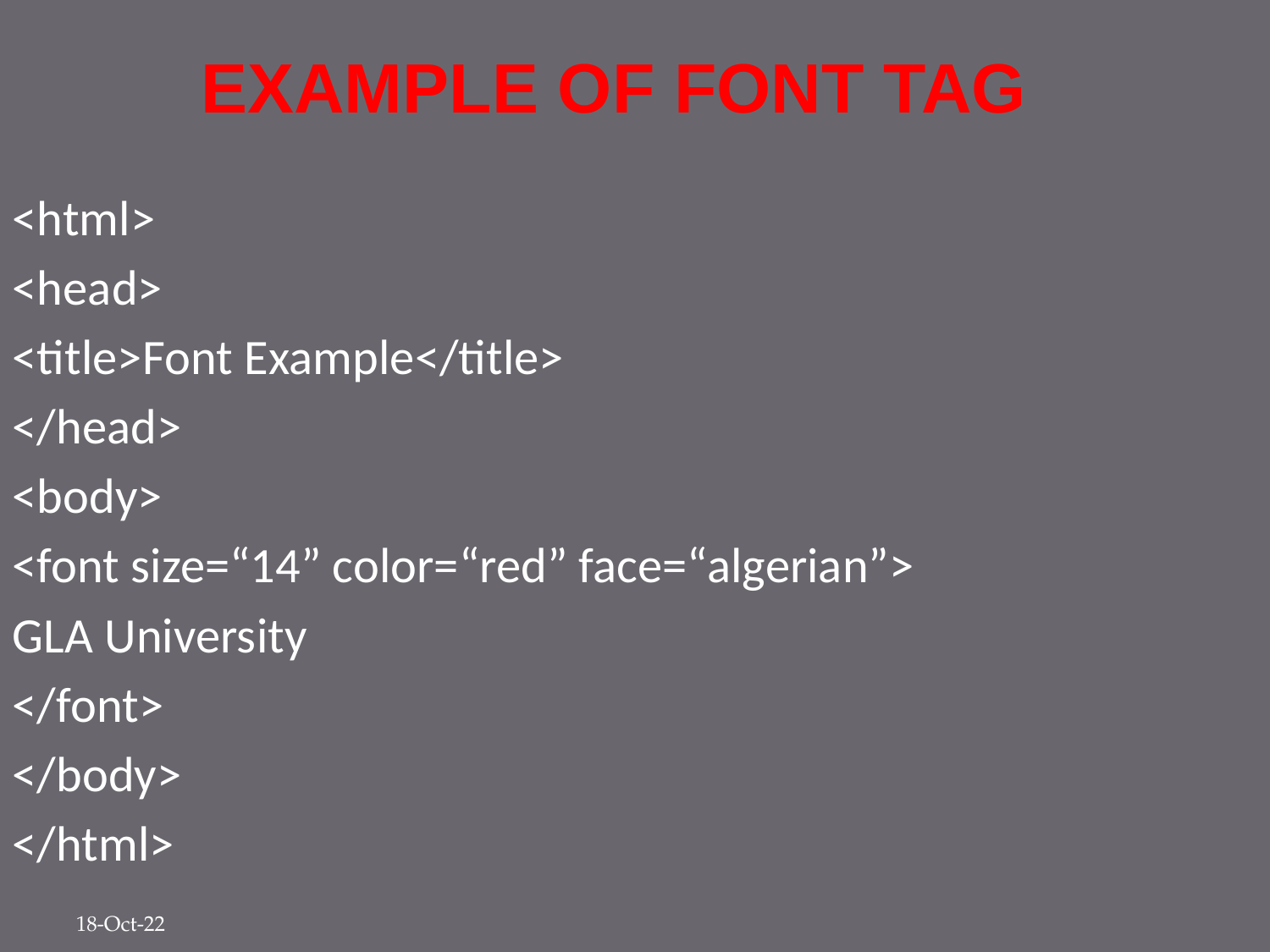

# example of font Tag
<html>
<head>
<title>Font Example</title>
</head>
<body>
<font size=“14” color=“red” face=“algerian”>
GLA University
</font>
</body>
</html>
18-Oct-22